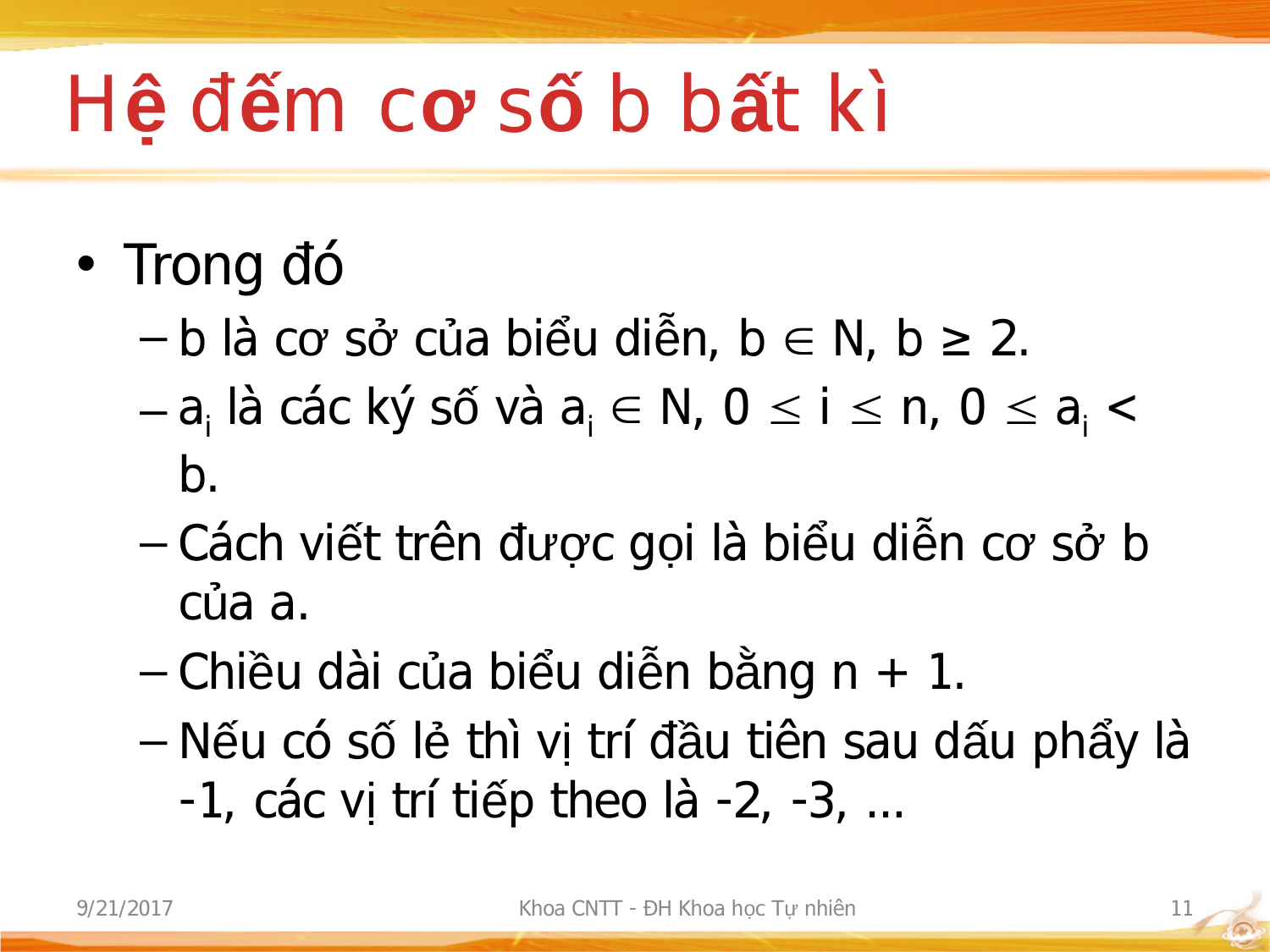

# Hệ đếm cơ số b bất kì
Trong đó
b là cơ sở của biểu diễn, b ∈ N, b ≥ 2.
ai là các ký số và ai ∈ N, 0 ≤ i ≤ n, 0 ≤ ai < b.
Cách viết trên được gọi là biểu diễn cơ sở b của a.
Chiều dài của biểu diễn bằng n + 1.
Nếu có số lẻ thì vị trí đầu tiên sau dấu phẩy là -1, các vị trí tiếp theo là -2, -3, …
9/21/2017
Khoa CNTT - ĐH Khoa học Tự nhiên
11